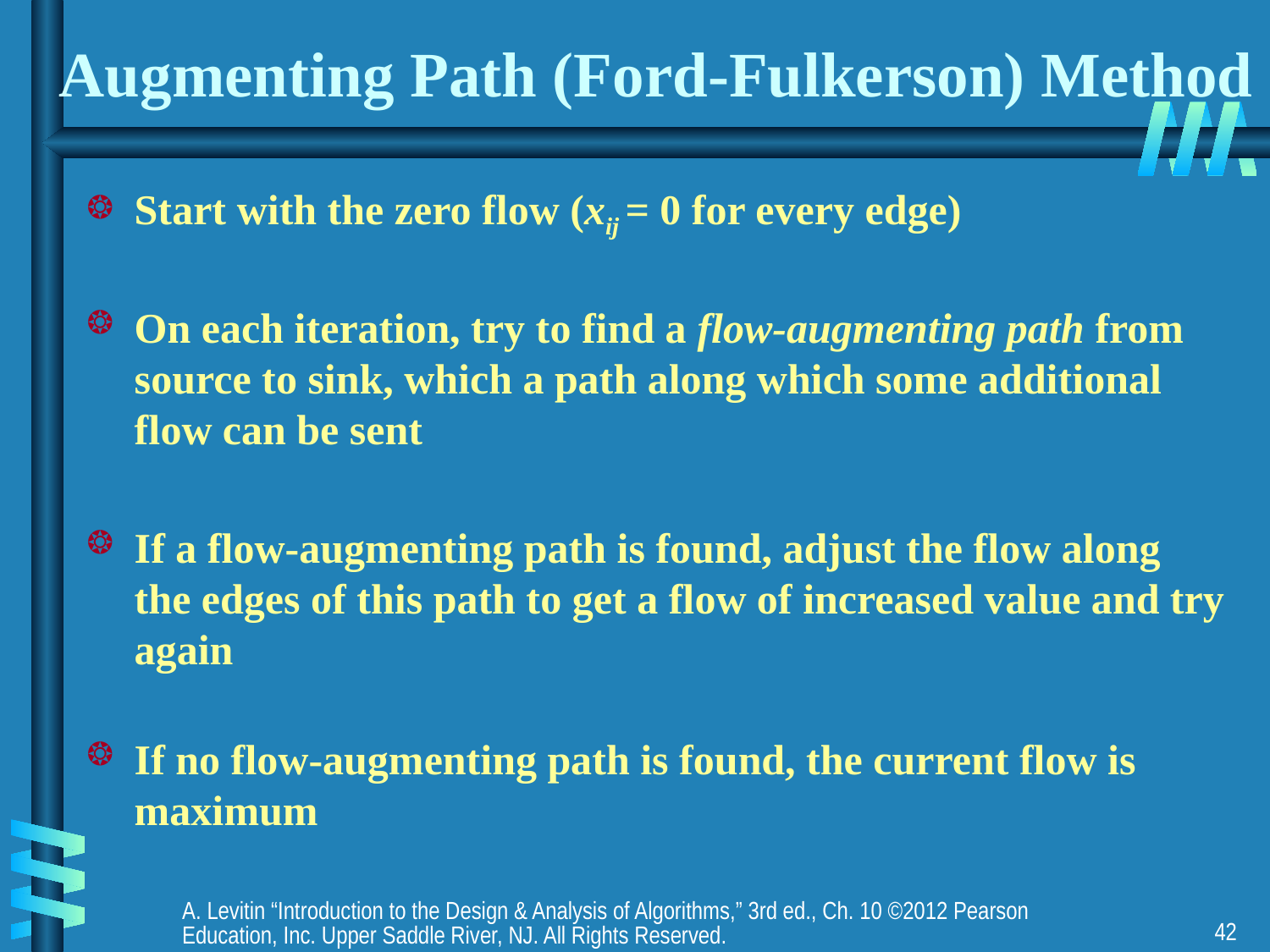

# Augmenting Path (Ford-Fulkerson) Method
Start with the zero flow (xij = 0 for every edge)
On each iteration, try to find a flow-augmenting path from source to sink, which a path along which some additional flow can be sent
If a flow-augmenting path is found, adjust the flow along the edges of this path to get a flow of increased value and try again
If no flow-augmenting path is found, the current flow is maximum

A. Levitin “Introduction to the Design & Analysis of Algorithms,” 3rd ed., Ch. 10 ©2012 Pearson Education, Inc. Upper Saddle River, NJ. All Rights Reserved.
42